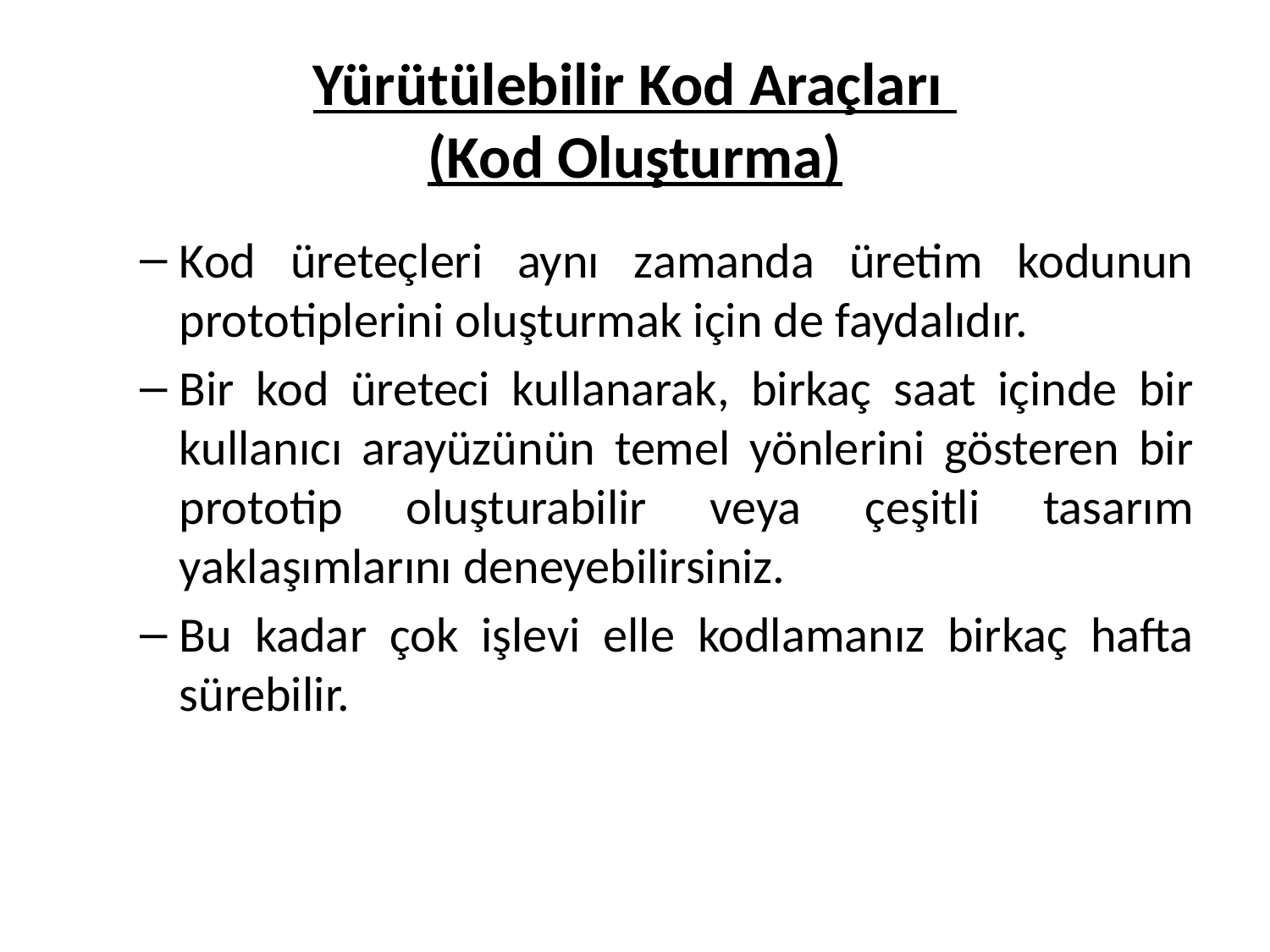

# Yürütülebilir Kod Araçları (Kod Oluşturma)
Kod üreteçleri aynı zamanda üretim kodunun prototiplerini oluşturmak için de faydalıdır.
Bir kod üreteci kullanarak, birkaç saat içinde bir kullanıcı arayüzünün temel yönlerini gösteren bir prototip oluşturabilir veya çeşitli tasarım yaklaşımlarını deneyebilirsiniz.
Bu kadar çok işlevi elle kodlamanız birkaç hafta sürebilir.